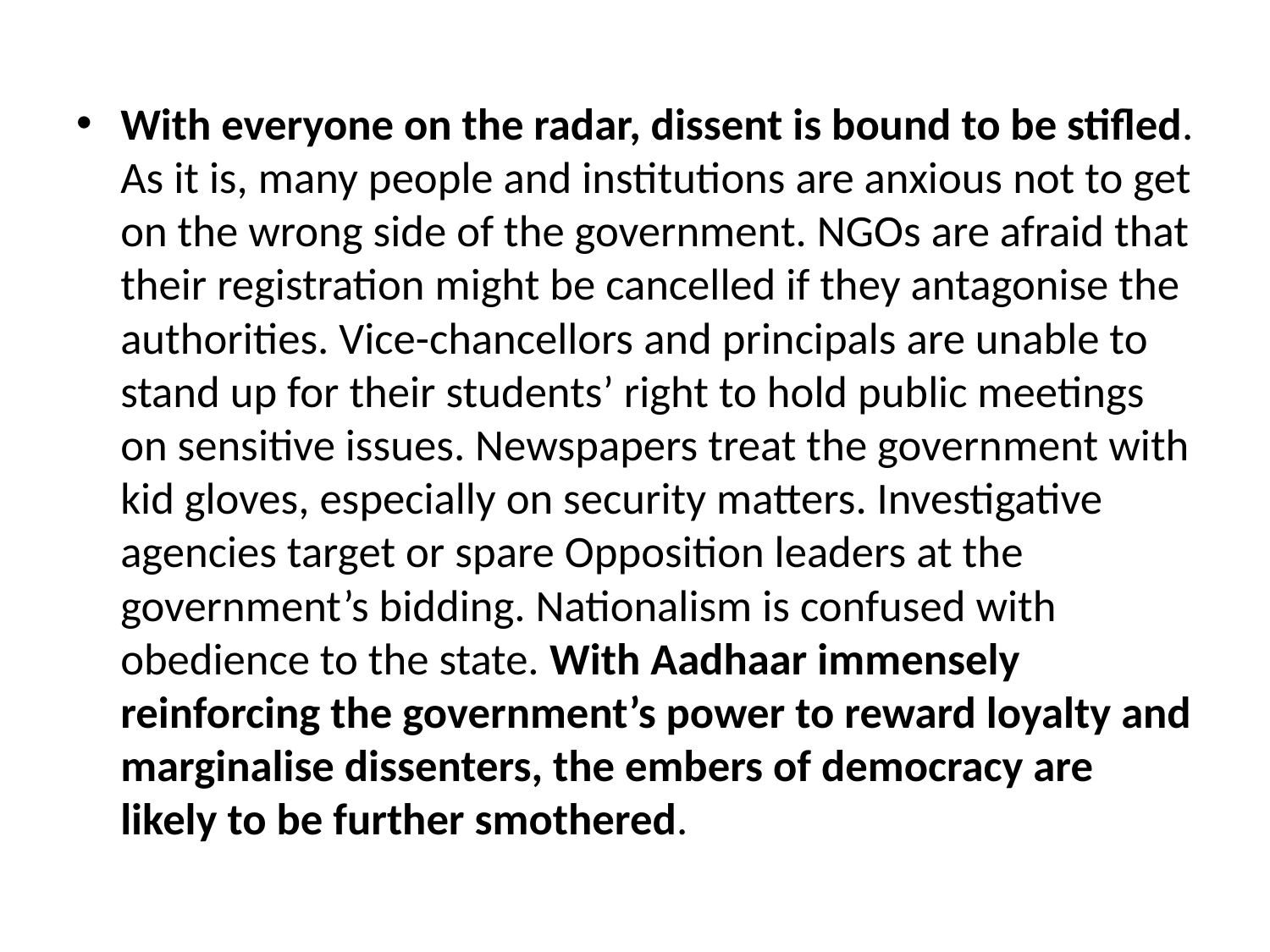

With everyone on the radar, dissent is bound to be stifled. As it is, many people and institutions are anxious not to get on the wrong side of the government. NGOs are afraid that their registration might be cancelled if they antagonise the authorities. Vice-chancellors and principals are unable to stand up for their students’ right to hold public meetings on sensitive issues. Newspapers treat the government with kid gloves, especially on security matters. Investigative agencies target or spare Opposition leaders at the government’s bidding. Nationalism is confused with obedience to the state. With Aadhaar immensely reinforcing the government’s power to reward loyalty and marginalise dissenters, the embers of democracy are likely to be further smothered.